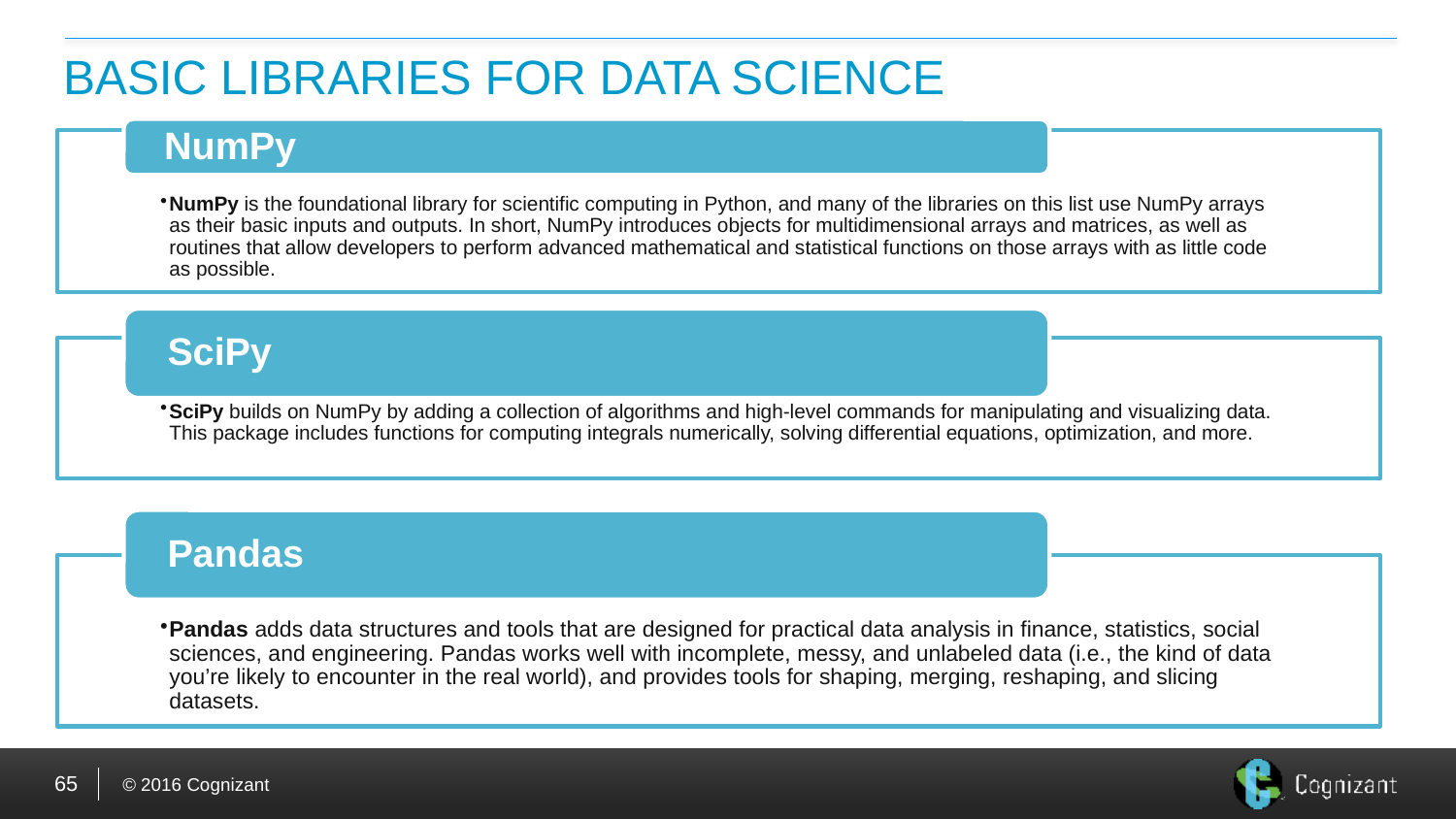

# BASIC LIBRARIES FOR DATA SCIENCE
NumPy is the foundational library for scientific computing in Python, and many of the libraries on this list use NumPy arrays as their basic inputs and outputs. In short, NumPy introduces objects for multidimensional arrays and matrices, as well as routines that allow developers to perform advanced mathematical and statistical functions on those arrays with as little code as possible.
NumPy
SciPy builds on NumPy by adding a collection of algorithms and high-level commands for manipulating and visualizing data. This package includes functions for computing integrals numerically, solving differential equations, optimization, and more.
SciPy
Pandas adds data structures and tools that are designed for practical data analysis in finance, statistics, social sciences, and engineering. Pandas works well with incomplete, messy, and unlabeled data (i.e., the kind of data you’re likely to encounter in the real world), and provides tools for shaping, merging, reshaping, and slicing datasets.
Pandas
65